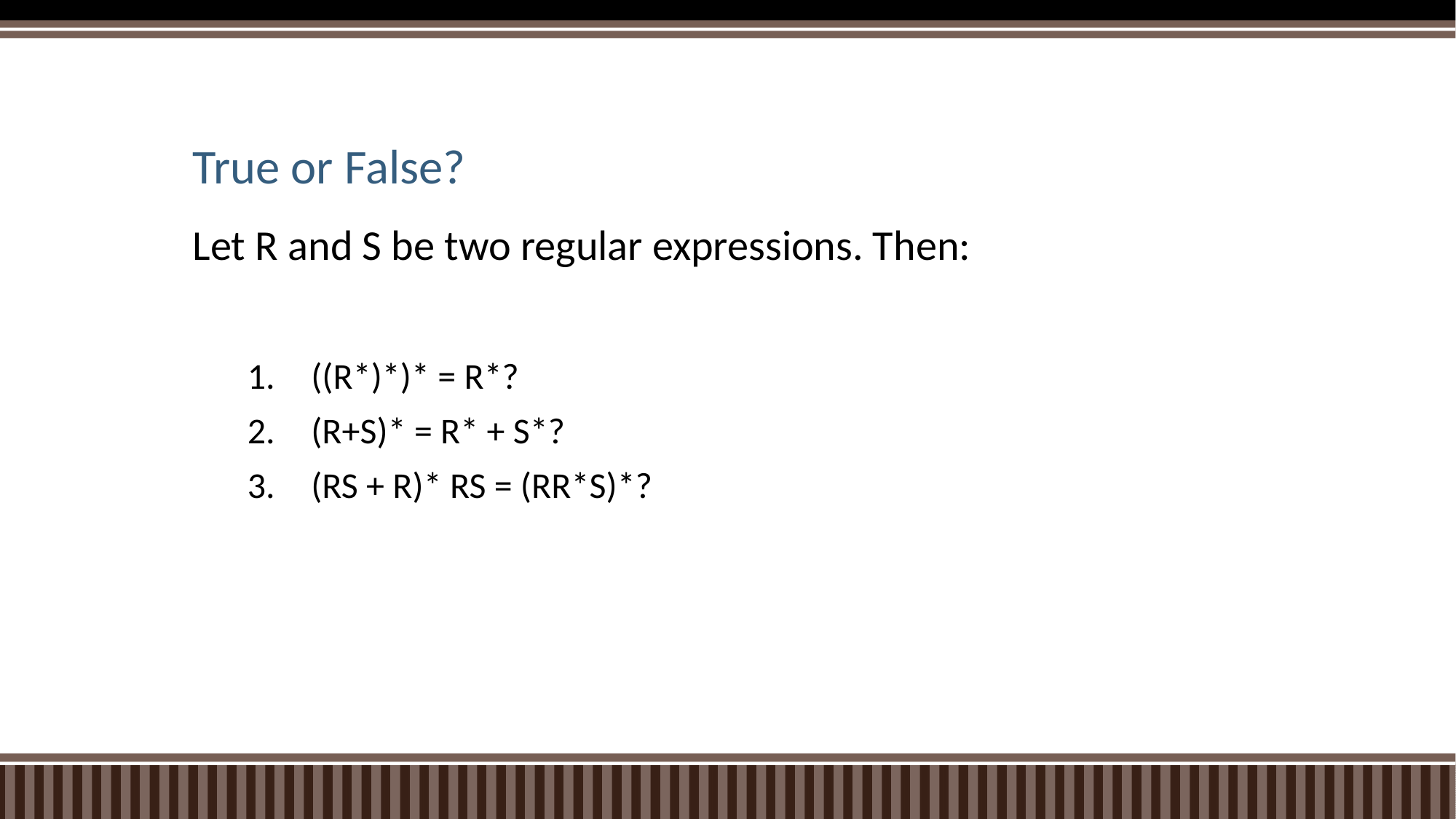

# True or False?
Let R and S be two regular expressions. Then:

((R*)*)* = R*?
(R+S)* = R* + S*?
(RS + R)* RS = (RR*S)*?